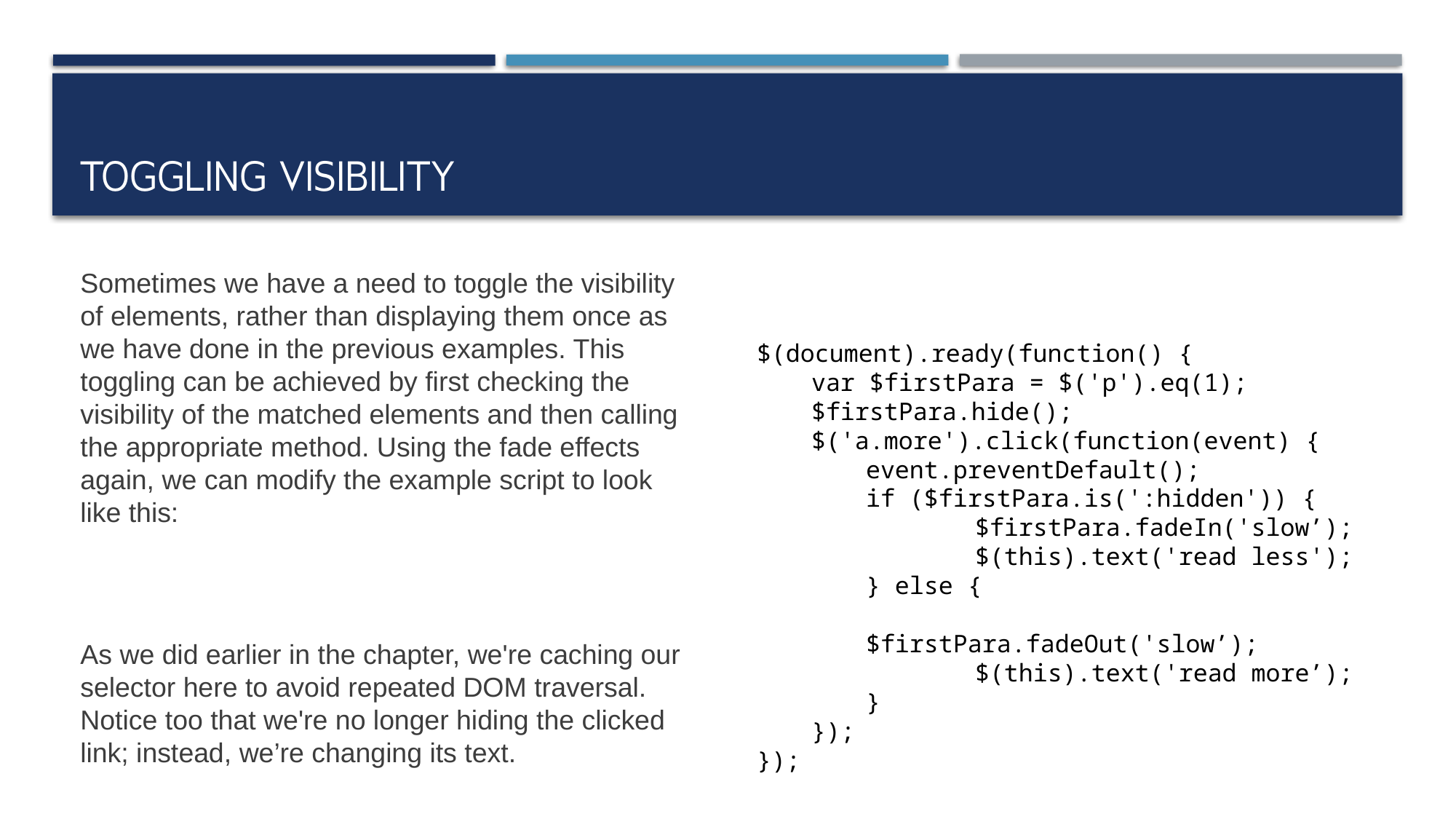

# Toggling visibility
Sometimes we have a need to toggle the visibility of elements, rather than displaying them once as we have done in the previous examples. This toggling can be achieved by first checking the visibility of the matched elements and then calling the appropriate method. Using the fade effects again, we can modify the example script to look like this:

As we did earlier in the chapter, we're caching our selector here to avoid repeated DOM traversal. Notice too that we're no longer hiding the clicked link; instead, we’re changing its text.
$(document).ready(function() {
var $firstPara = $('p').eq(1);
$firstPara.hide();
$('a.more').click(function(event) {
event.preventDefault();
if ($firstPara.is(':hidden')) {
	$firstPara.fadeIn('slow’);
	$(this).text('read less');
} else {
	$firstPara.fadeOut('slow’);
	$(this).text('read more’);
}
});
});